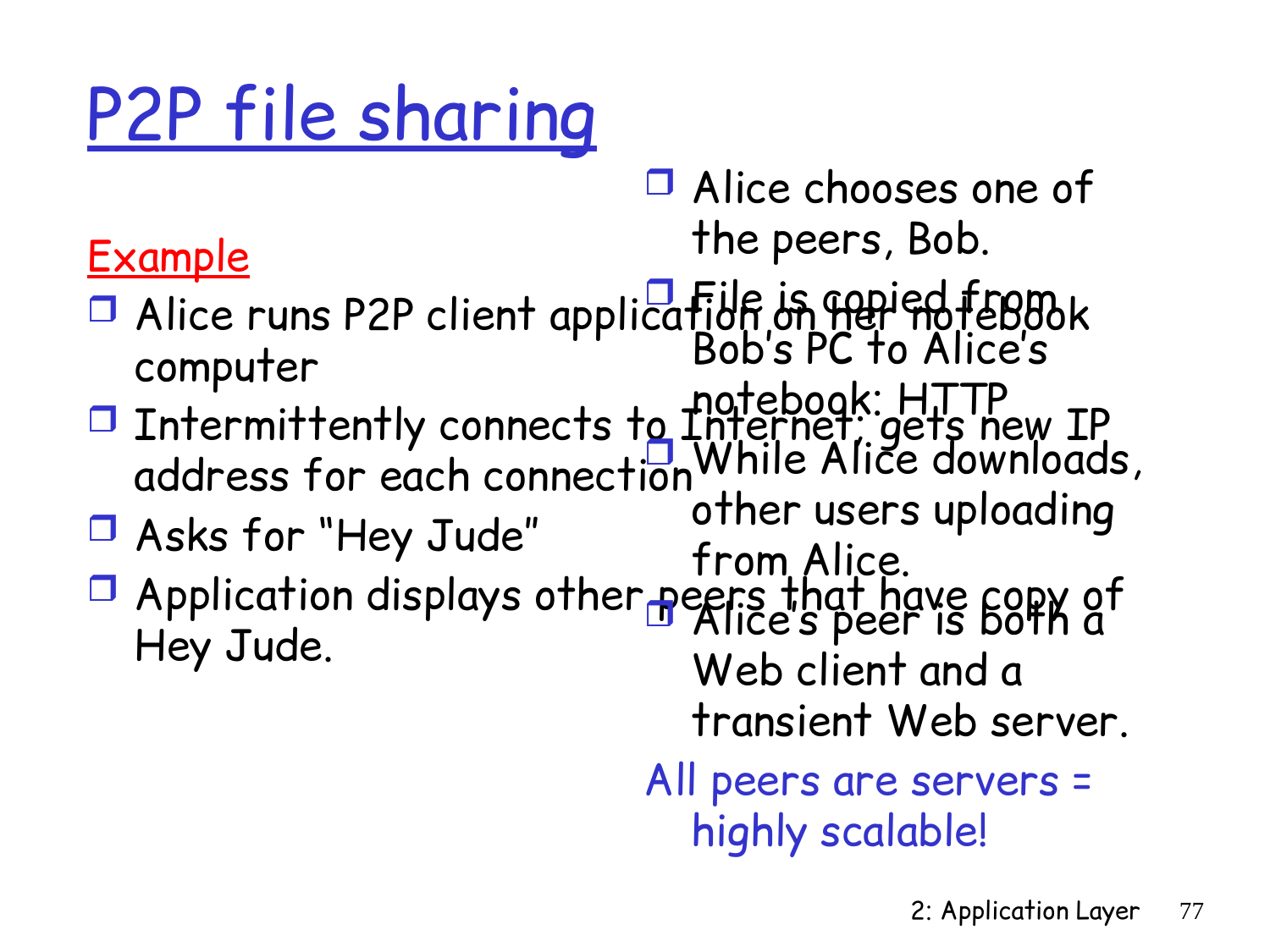

# P2P file sharing
Alice chooses one of the peers, Bob.
File is copied from Bob’s PC to Alice’s notebook: HTTP
While Alice downloads, other users uploading from Alice.
Alice’s peer is both a Web client and a transient Web server.
All peers are servers = highly scalable!
Example
Alice runs P2P client application on her notebook computer
Intermittently connects to Internet; gets new IP address for each connection
Asks for “Hey Jude”
Application displays other peers that have copy of Hey Jude.

2: Application Layer
77